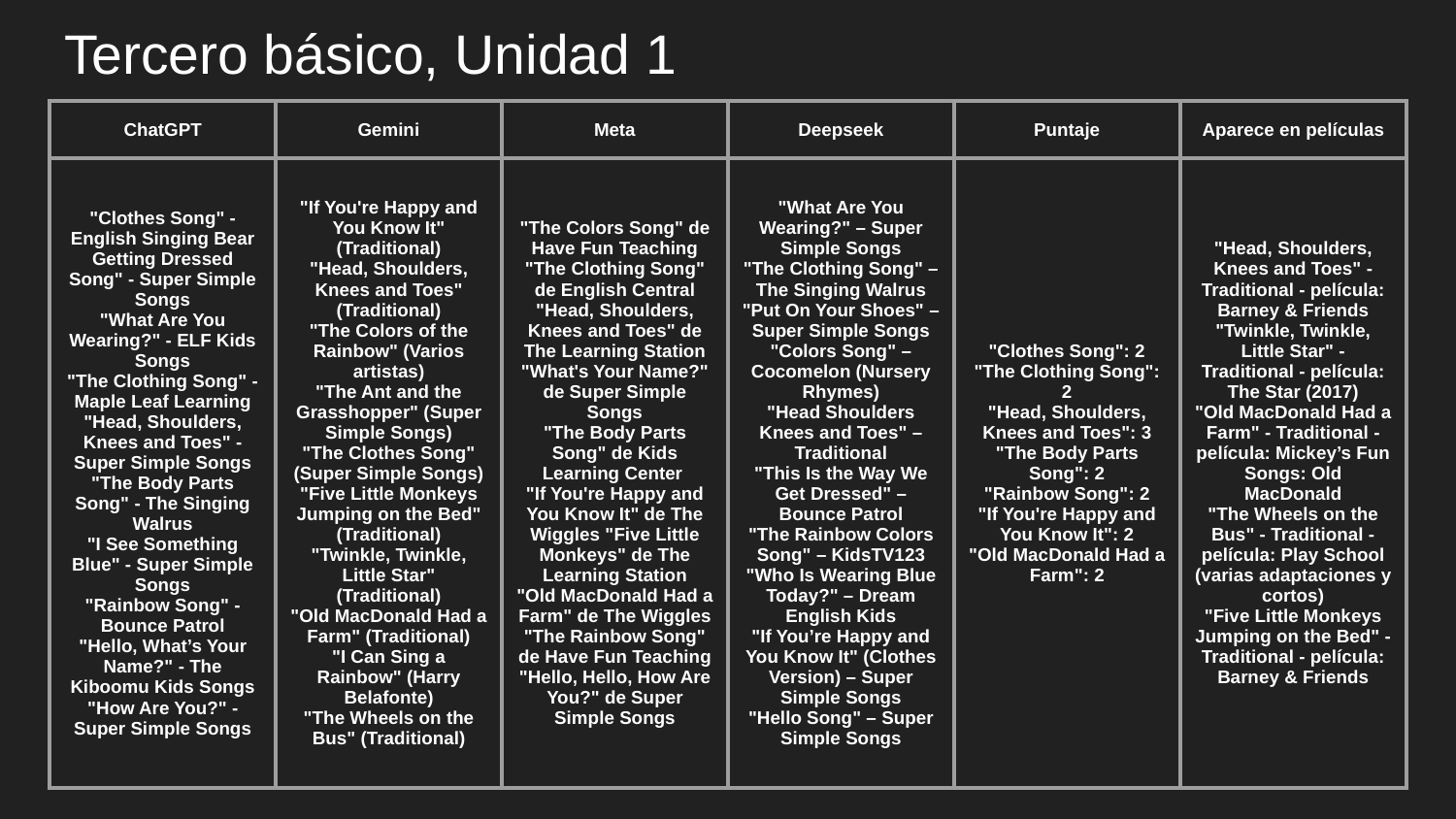

# Tercero básico, Unidad 1
| ChatGPT | Gemini | Meta | Deepseek | Puntaje | Aparece en películas |
| --- | --- | --- | --- | --- | --- |
| "Clothes Song" - English Singing Bear Getting Dressed Song" - Super Simple Songs "What Are You Wearing?" - ELF Kids Songs "The Clothing Song" - Maple Leaf Learning "Head, Shoulders, Knees and Toes" - Super Simple Songs "The Body Parts Song" - The Singing Walrus "I See Something Blue" - Super Simple Songs "Rainbow Song" - Bounce Patrol "Hello, What’s Your Name?" - The Kiboomu Kids Songs "How Are You?" - Super Simple Songs | "If You're Happy and You Know It" (Traditional) "Head, Shoulders, Knees and Toes" (Traditional) "The Colors of the Rainbow" (Varios artistas) "The Ant and the Grasshopper" (Super Simple Songs) "The Clothes Song" (Super Simple Songs) "Five Little Monkeys Jumping on the Bed" (Traditional) "Twinkle, Twinkle, Little Star" (Traditional) "Old MacDonald Had a Farm" (Traditional) "I Can Sing a Rainbow" (Harry Belafonte) "The Wheels on the Bus" (Traditional) | "The Colors Song" de Have Fun Teaching "The Clothing Song" de English Central "Head, Shoulders, Knees and Toes" de The Learning Station "What's Your Name?" de Super Simple Songs "The Body Parts Song" de Kids Learning Center "If You're Happy and You Know It" de The Wiggles "Five Little Monkeys" de The Learning Station "Old MacDonald Had a Farm" de The Wiggles "The Rainbow Song" de Have Fun Teaching "Hello, Hello, How Are You?" de Super Simple Songs | "What Are You Wearing?" – Super Simple Songs "The Clothing Song" – The Singing Walrus "Put On Your Shoes" – Super Simple Songs "Colors Song" – Cocomelon (Nursery Rhymes) "Head Shoulders Knees and Toes" – Traditional "This Is the Way We Get Dressed" – Bounce Patrol "The Rainbow Colors Song" – KidsTV123 "Who Is Wearing Blue Today?" – Dream English Kids "If You’re Happy and You Know It" (Clothes Version) – Super Simple Songs "Hello Song" – Super Simple Songs | "Clothes Song": 2 "The Clothing Song": 2 "Head, Shoulders, Knees and Toes": 3 "The Body Parts Song": 2 "Rainbow Song": 2 "If You're Happy and You Know It": 2 "Old MacDonald Had a Farm": 2 | "Head, Shoulders, Knees and Toes" - Traditional - película: Barney & Friends "Twinkle, Twinkle, Little Star" - Traditional - película: The Star (2017) "Old MacDonald Had a Farm" - Traditional - película: Mickey’s Fun Songs: Old MacDonald "The Wheels on the Bus" - Traditional - película: Play School (varias adaptaciones y cortos) "Five Little Monkeys Jumping on the Bed" - Traditional - película: Barney & Friends |